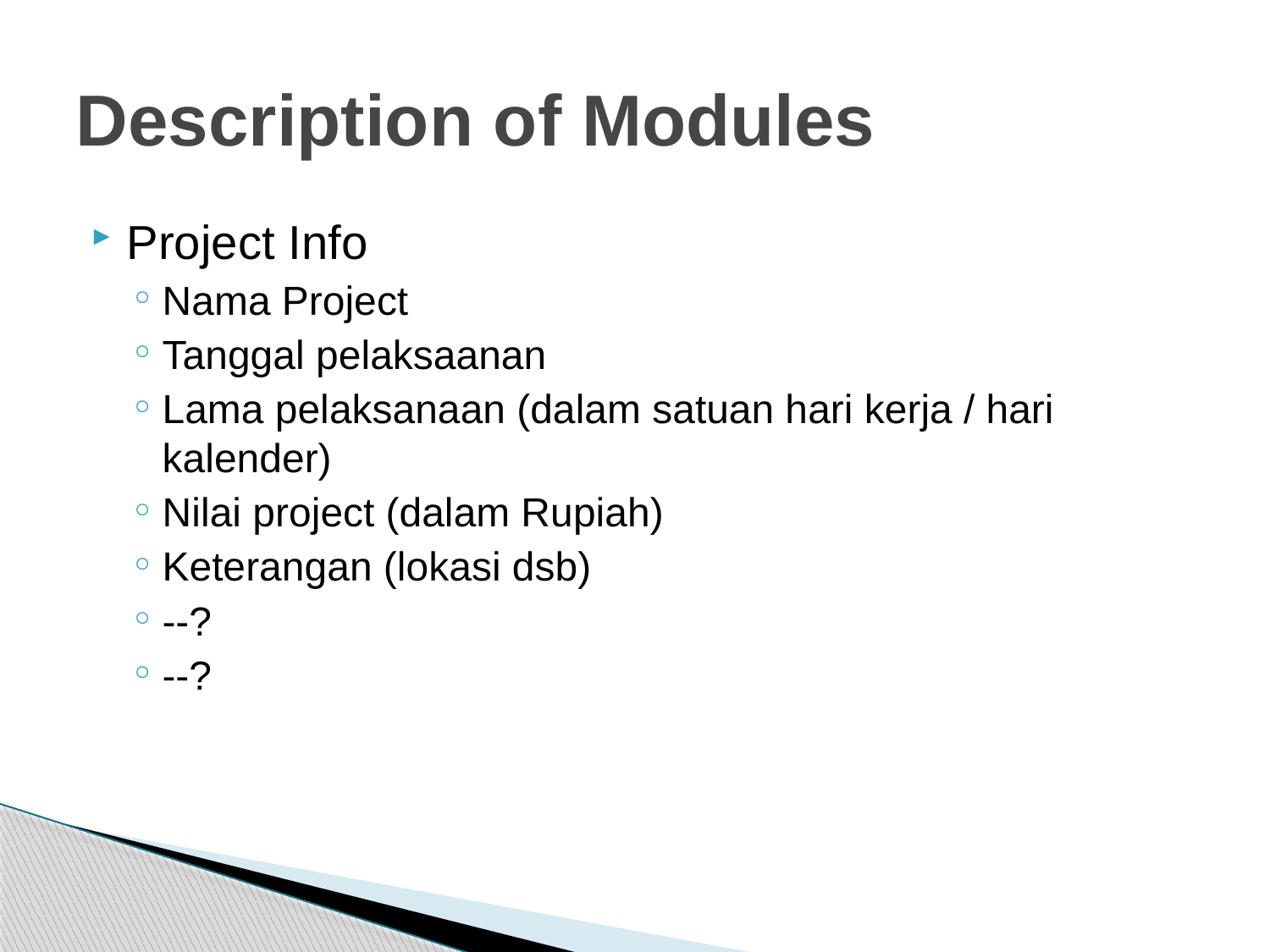

# Description of Modules
Project Info
Nama Project
Tanggal pelaksaanan
Lama pelaksanaan (dalam satuan hari kerja / hari kalender)
Nilai project (dalam Rupiah)
Keterangan (lokasi dsb)
--?
--?